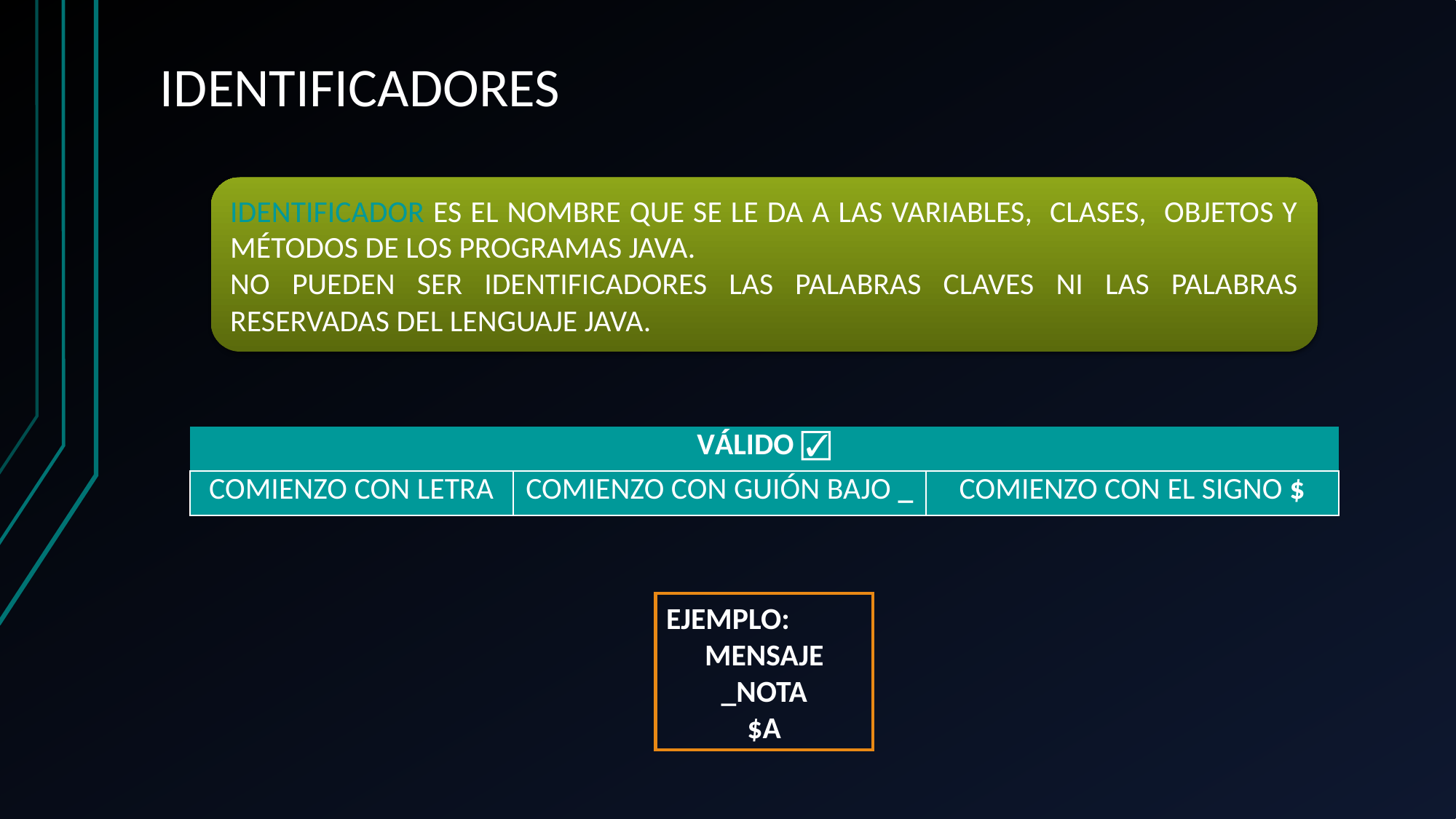

# IDENTIFICADORES
IDENTIFICADOR ES EL NOMBRE QUE SE LE DA A LAS VARIABLES,  CLASES,  OBJETOS Y MÉTODOS DE LOS PROGRAMAS JAVA.
NO PUEDEN SER IDENTIFICADORES LAS PALABRAS CLAVES NI LAS PALABRAS RESERVADAS DEL LENGUAJE JAVA.
| VÁLIDO ☑ |  |  |
| --- | --- | --- |
| COMIENZO CON LETRA | COMIENZO CON GUIÓN BAJO \_ | COMIENZO CON EL SIGNO $ |
EJEMPLO:
MENSAJE
_NOTA
$A